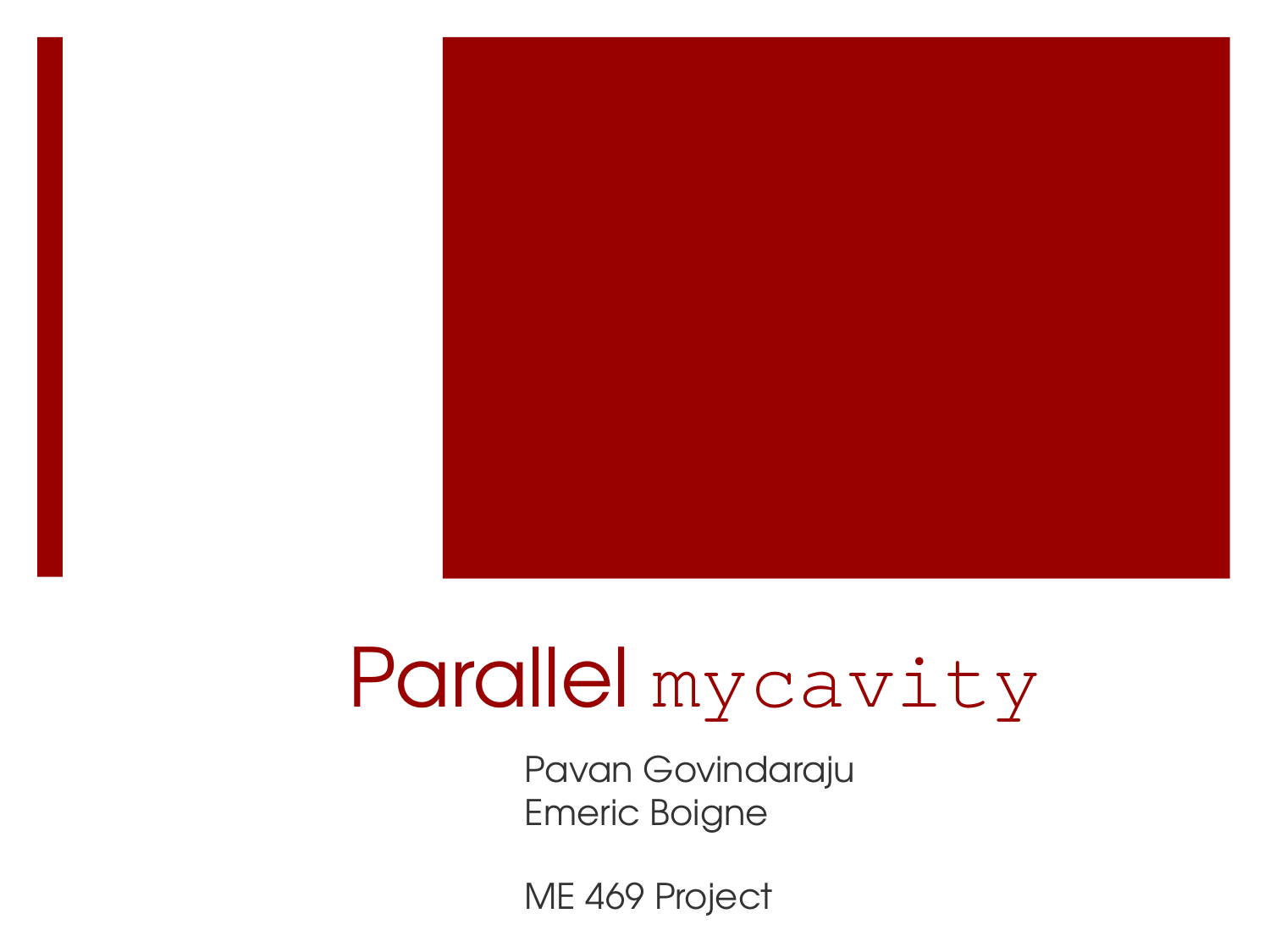

# Parallel mycavity
Pavan Govindaraju
Emeric Boigne

ME 469 Project